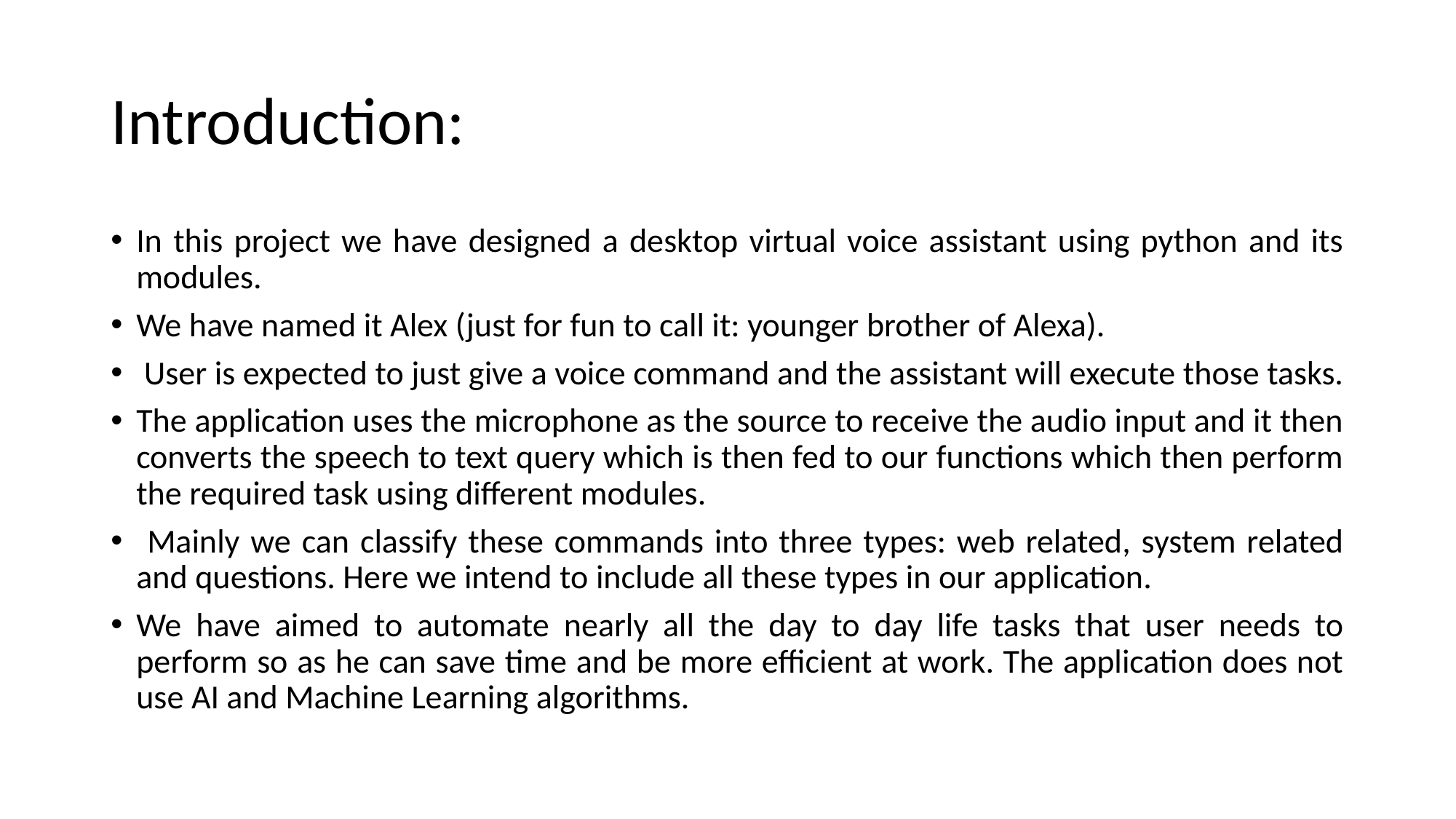

# Introduction:
In this project we have designed a desktop virtual voice assistant using python and its modules.
We have named it Alex (just for fun to call it: younger brother of Alexa).
 User is expected to just give a voice command and the assistant will execute those tasks.
The application uses the microphone as the source to receive the audio input and it then converts the speech to text query which is then fed to our functions which then perform the required task using different modules.
 Mainly we can classify these commands into three types: web related, system related and questions. Here we intend to include all these types in our application.
We have aimed to automate nearly all the day to day life tasks that user needs to perform so as he can save time and be more efficient at work. The application does not use AI and Machine Learning algorithms.